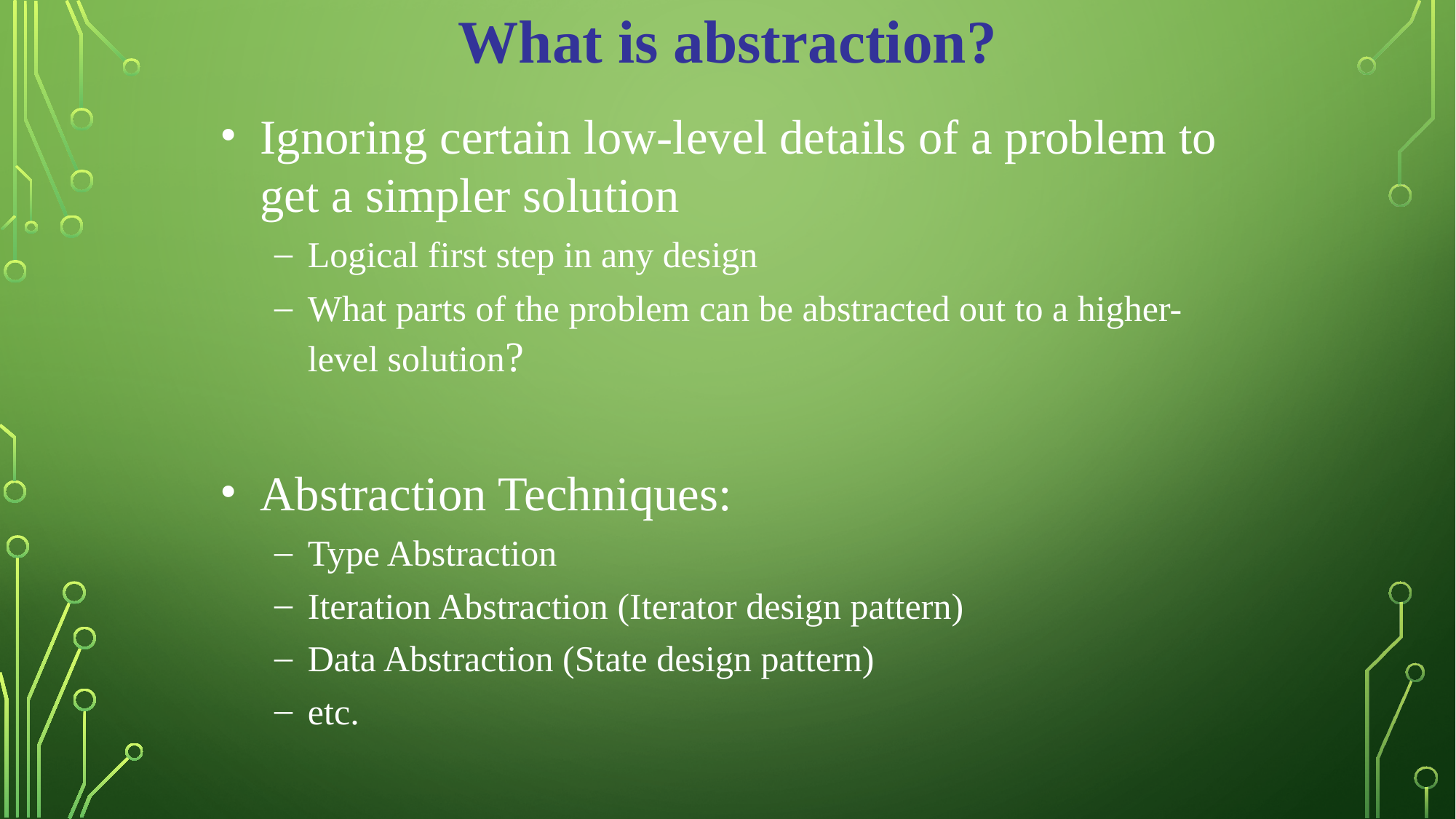

What is abstraction?
Ignoring certain low-level details of a problem to get a simpler solution
Logical first step in any design
What parts of the problem can be abstracted out to a higher-level solution?

Abstraction Techniques:
Type Abstraction
Iteration Abstraction (Iterator design pattern)
Data Abstraction (State design pattern)
etc.